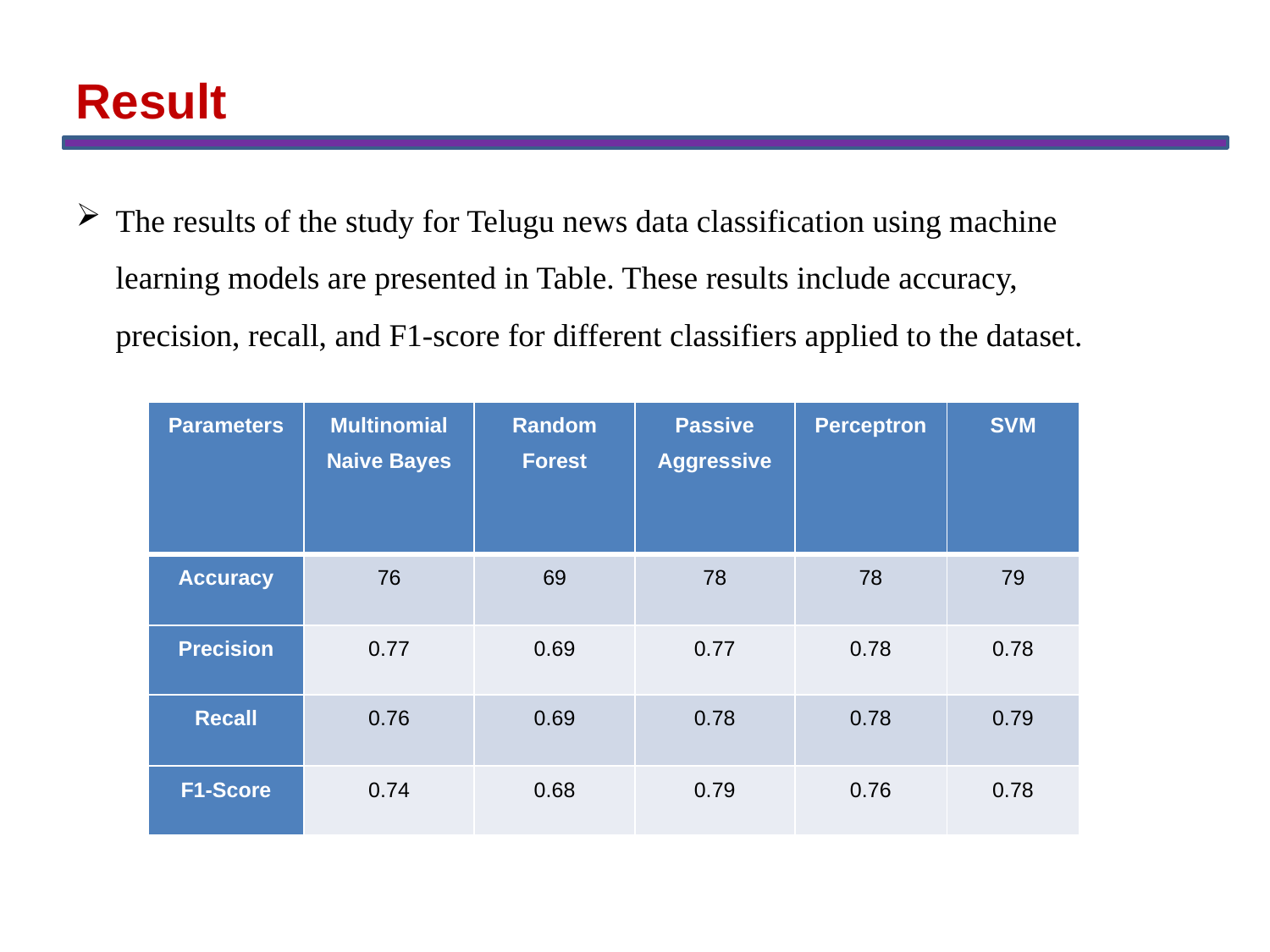

Result

The results of the study for Telugu news data classification using machine learning models are presented in Table. These results include accuracy, precision, recall, and F1-score for different classifiers applied to the dataset.
| Parameters | Multinomial Naive Bayes | Random Forest | Passive Aggressive | Perceptron | SVM |
| --- | --- | --- | --- | --- | --- |
| Accuracy | 76 | 69 | 78 | 78 | 79 |
| Precision | 0.77 | 0.69 | 0.77 | 0.78 | 0.78 |
| Recall | 0.76 | 0.69 | 0.78 | 0.78 | 0.79 |
| F1-Score | 0.74 | 0.68 | 0.79 | 0.76 | 0.78 |